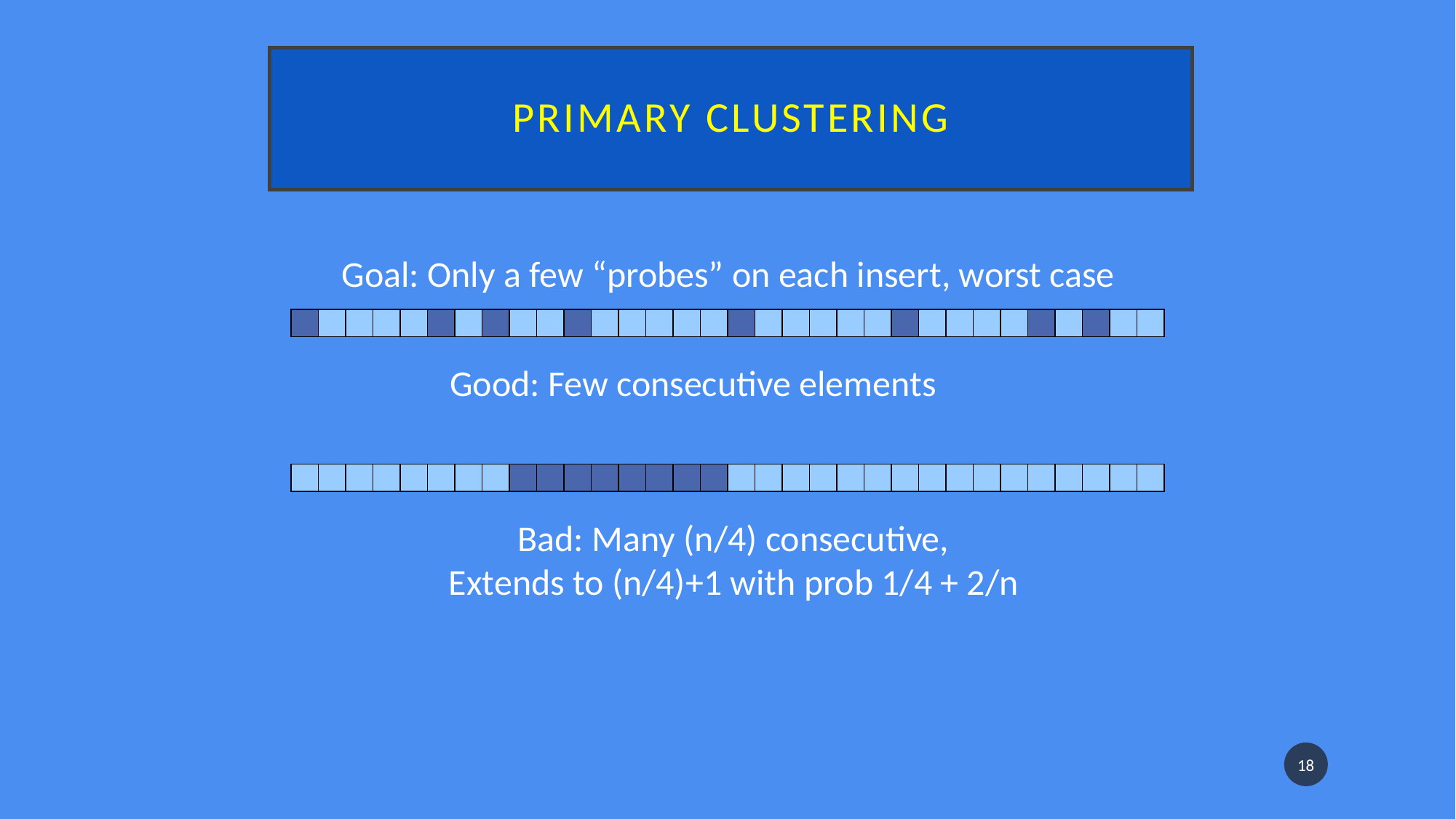

# Primary clustering
Goal: Only a few “probes” on each insert, worst case

Good: Few consecutive elements

Bad: Many (n/4) consecutive,
Extends to (n/4)+1 with prob 1/4 + 2/n
18